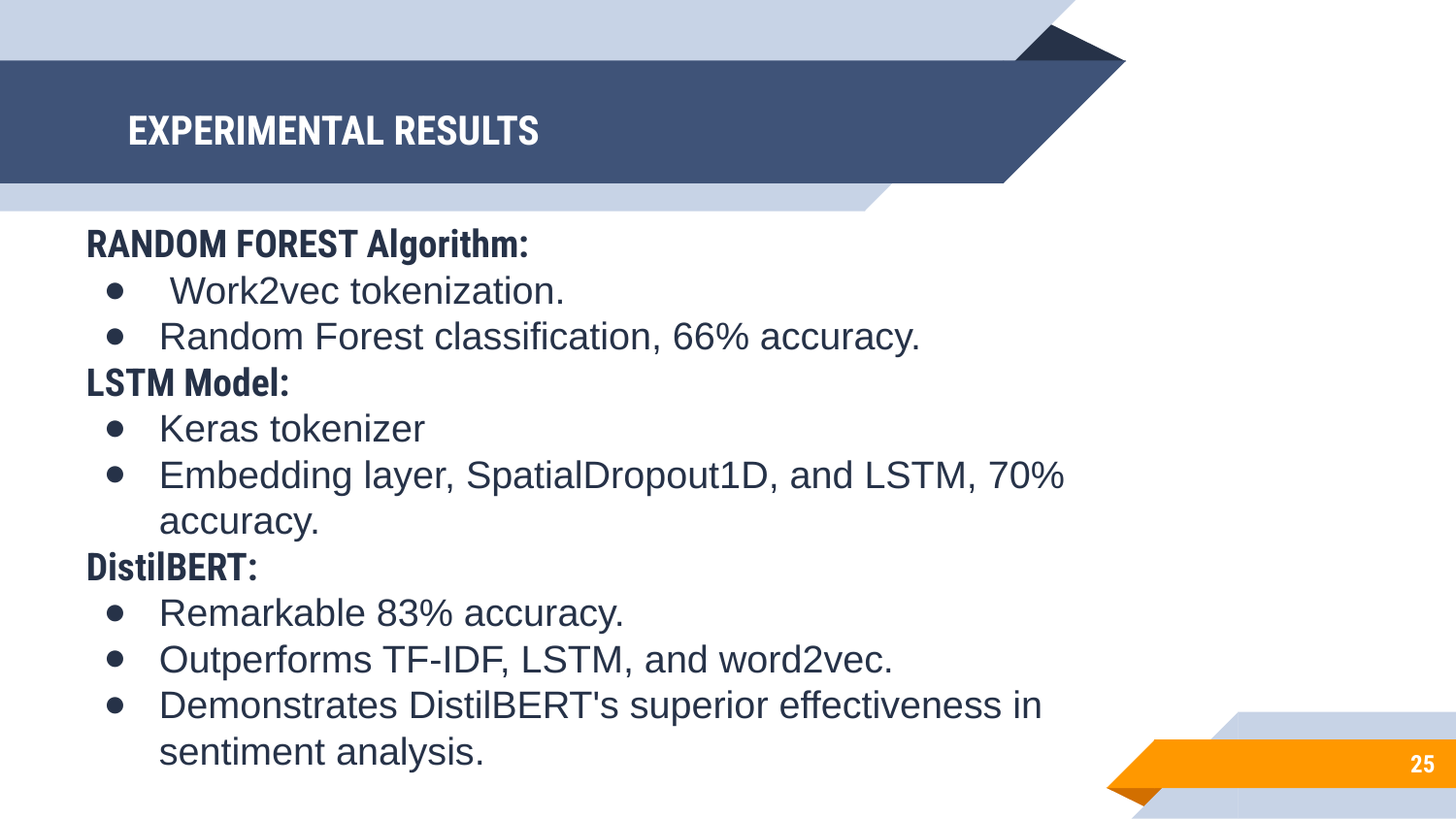

# EXPERIMENTAL RESULTS
RANDOM FOREST Algorithm:
 Work2vec tokenization.
Random Forest classification, 66% accuracy.
LSTM Model:
Keras tokenizer
Embedding layer, SpatialDropout1D, and LSTM, 70% accuracy.
DistilBERT:
Remarkable 83% accuracy.
Outperforms TF-IDF, LSTM, and word2vec.
Demonstrates DistilBERT's superior effectiveness in sentiment analysis.

25